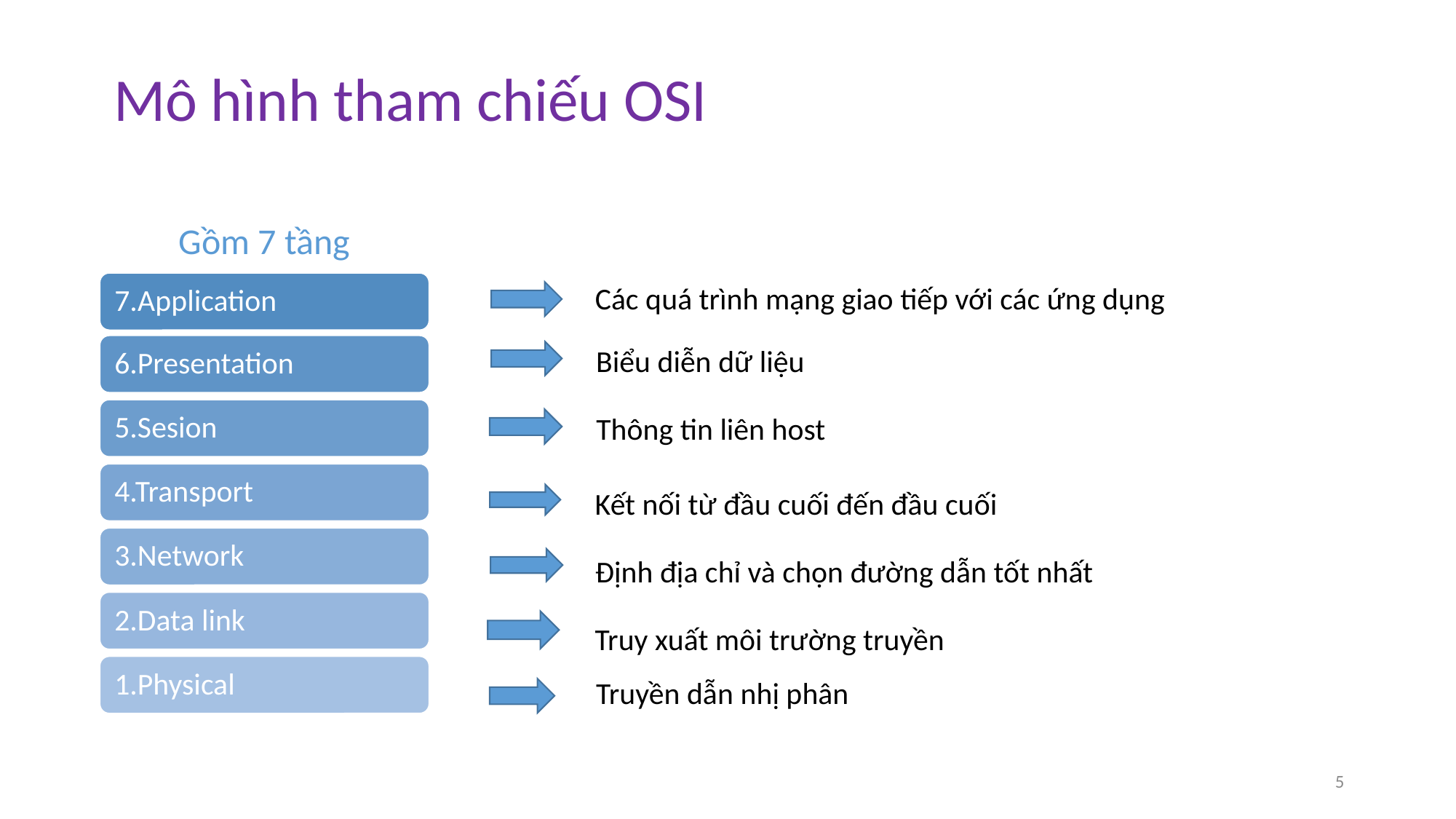

Mô hình tham chiếu OSI
Gồm 7 tầng
7.Application
6.Presentation
5.Sesion
4.Transport
3.Network
2.Data link
1.Physical
Các quá trình mạng giao tiếp với các ứng dụng

Biểu diễn dữ liệu

Thông tin liên host

Kết nối từ đầu cuối đến đầu cuối

Định địa chỉ và chọn đường dẫn tốt nhất

Truy xuất môi trường truyền
Truyền dẫn nhị phân

5